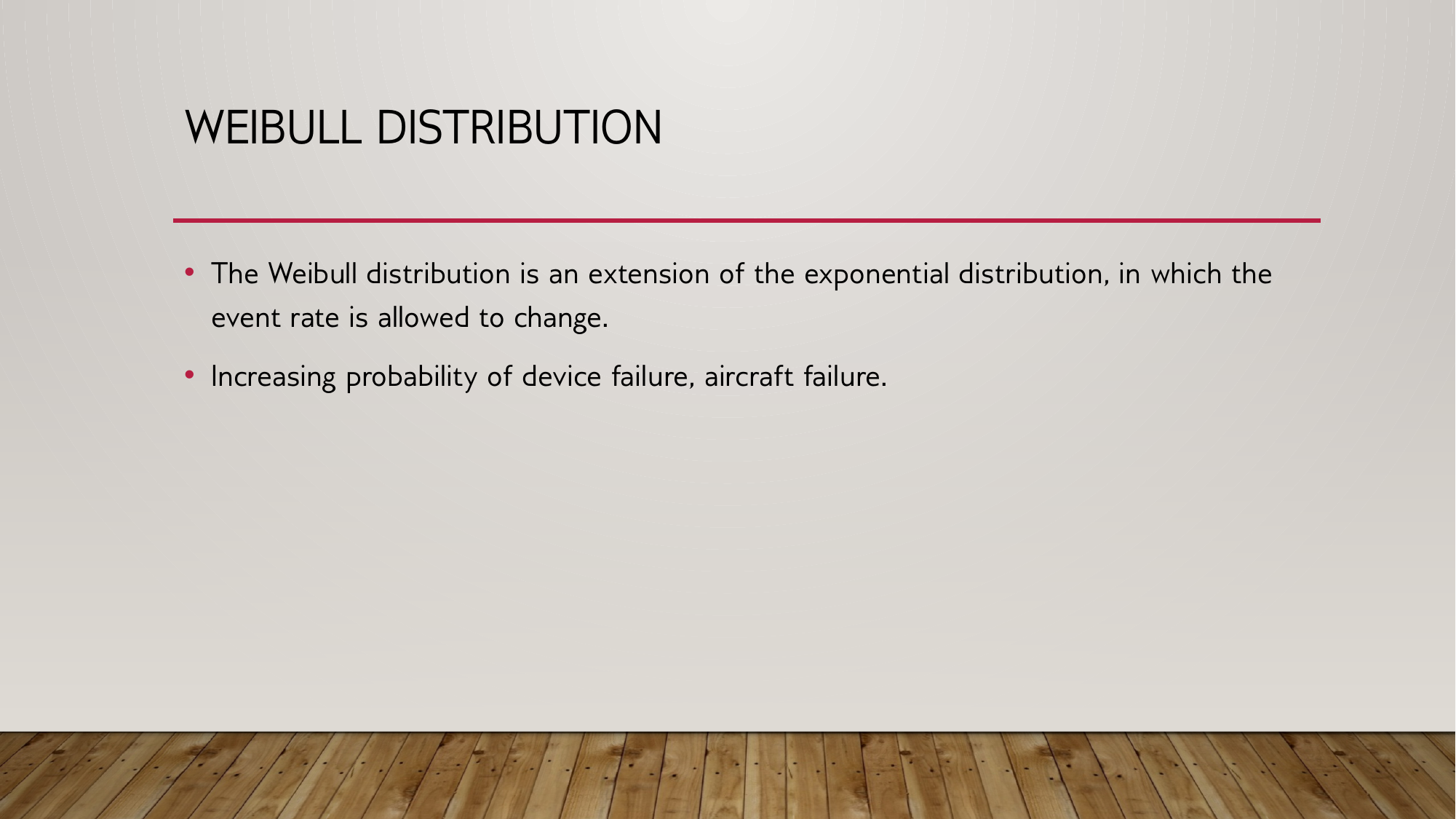

# Weibull distribution
The Weibull distribution is an extension of the exponential distribution, in which the event rate is allowed to change.
Increasing probability of device failure, aircraft failure.